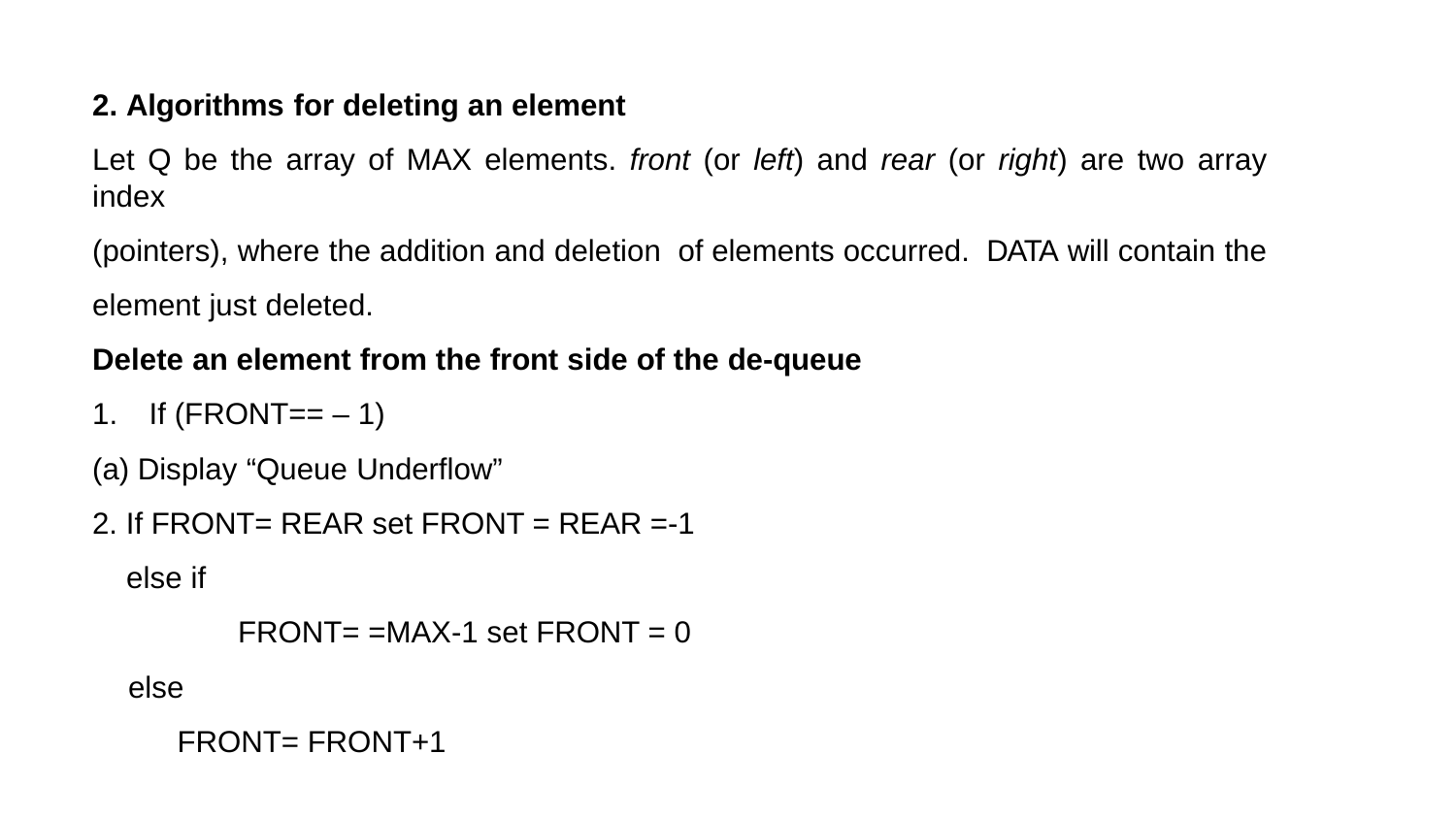

2. Algorithms for deleting an element
Let Q be the array of MAX elements. front (or left) and rear (or right) are two array index
(pointers), where the addition and deletion of elements occurred. DATA will contain the element just deleted.
Delete an element from the front side of the de-queue
1.	If (FRONT== – 1)
Display “Queue Underflow”
If FRONT= REAR set FRONT = REAR =-1
    else if
		FRONT= =MAX-1 set FRONT = 0
	else
          FRONT= FRONT+1